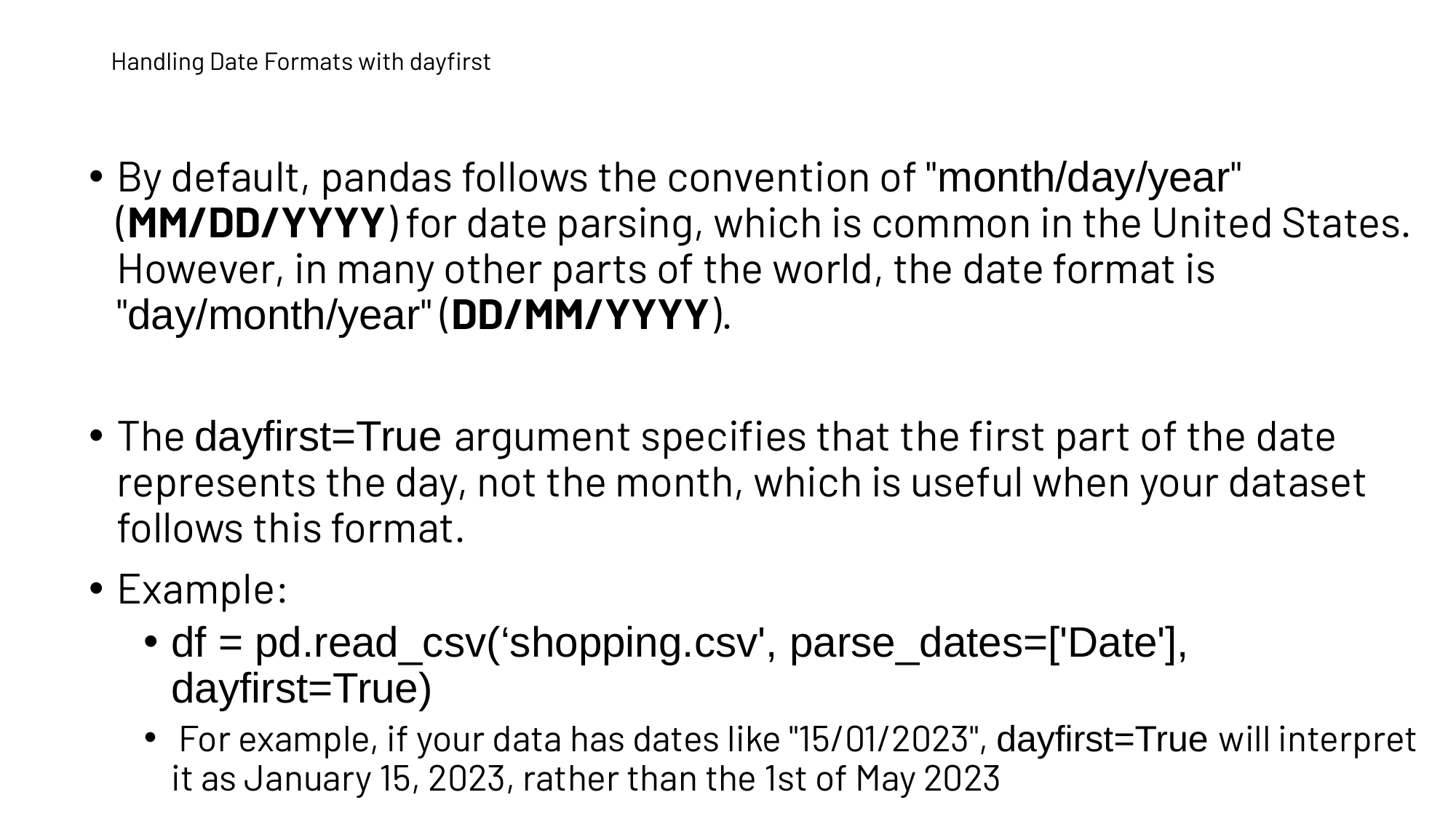

# Handling Date Formats with dayfirst
By default, pandas follows the convention of "month/day/year" (MM/DD/YYYY) for date parsing, which is common in the United States. However, in many other parts of the world, the date format is "day/month/year" (DD/MM/YYYY).

The dayfirst=True argument specifies that the first part of the date represents the day, not the month, which is useful when your dataset follows this format.
Example:
df = pd.read_csv(‘shopping.csv', parse_dates=['Date'], dayfirst=True)
 For example, if your data has dates like "15/01/2023", dayfirst=True will interpret it as January 15, 2023, rather than the 1st of May 2023